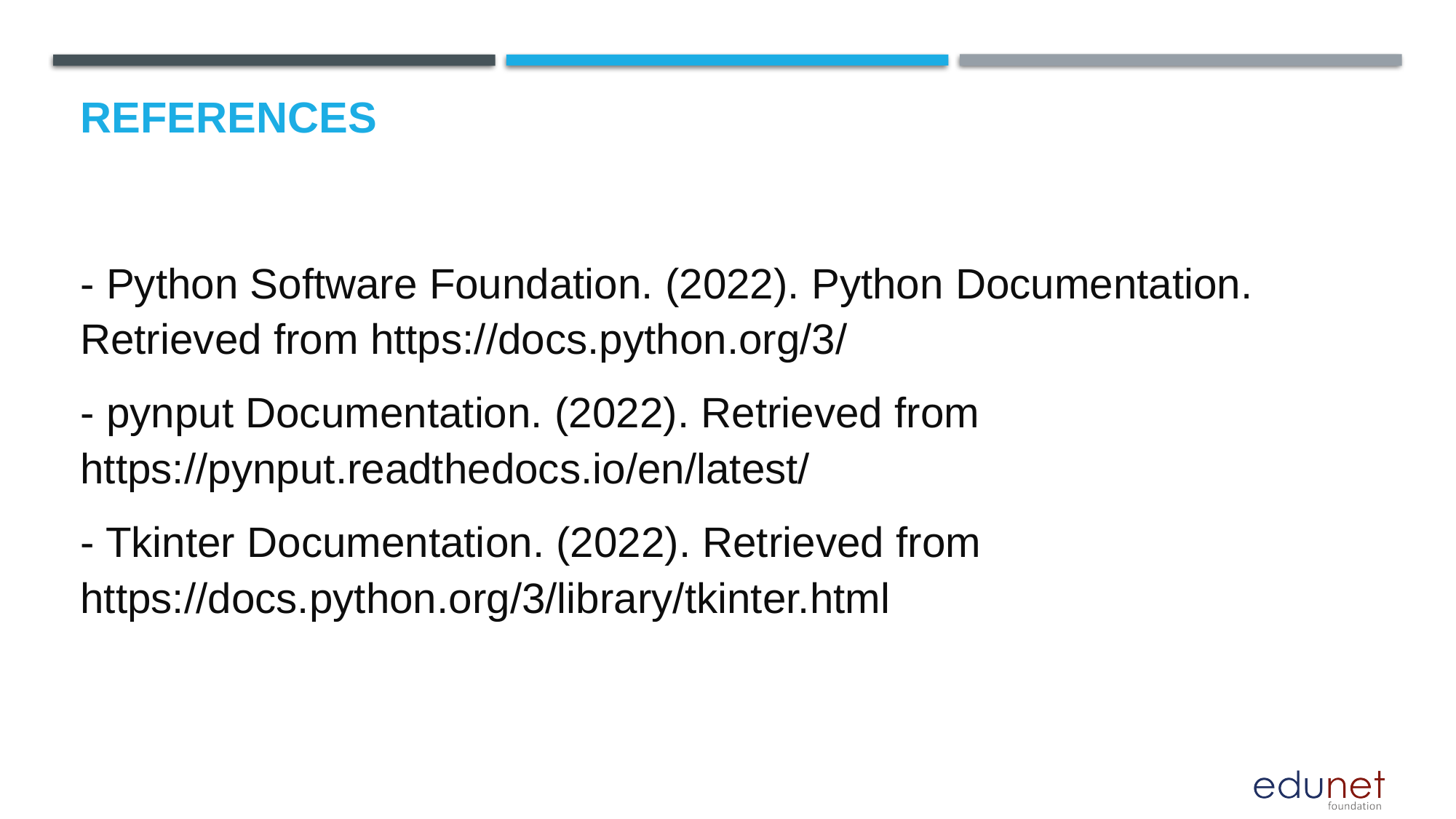

# References

- Python Software Foundation. (2022). Python Documentation. Retrieved from https://docs.python.org/3/
- pynput Documentation. (2022). Retrieved from https://pynput.readthedocs.io/en/latest/
- Tkinter Documentation. (2022). Retrieved from https://docs.python.org/3/library/tkinter.html